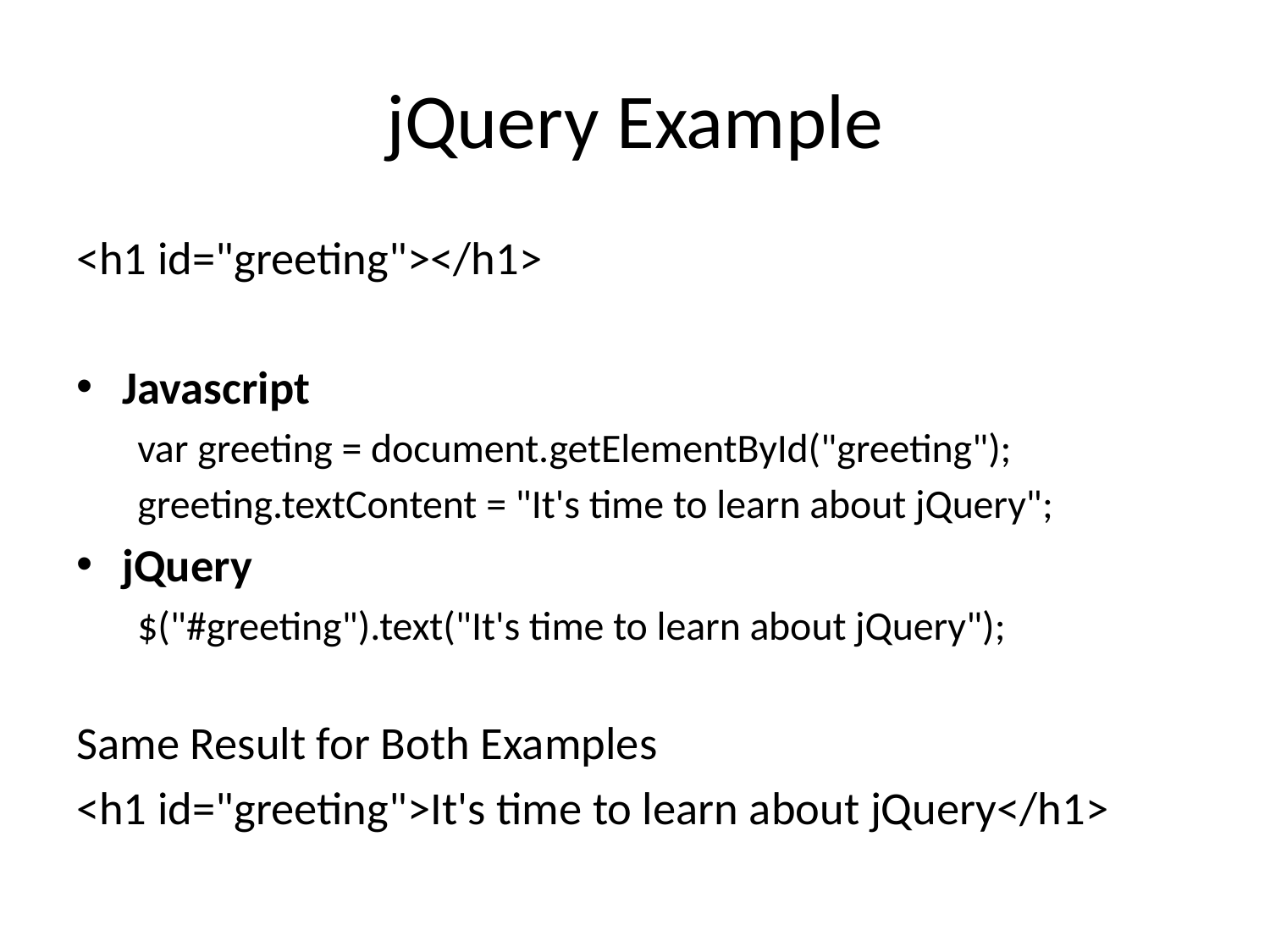

# jQuery Example
<h1 id="greeting"></h1>

Javascript
var greeting = document.getElementById("greeting");
greeting.textContent = "It's time to learn about jQuery";
jQuery
$("#greeting").text("It's time to learn about jQuery");

Same Result for Both Examples
<h1 id="greeting">It's time to learn about jQuery</h1>